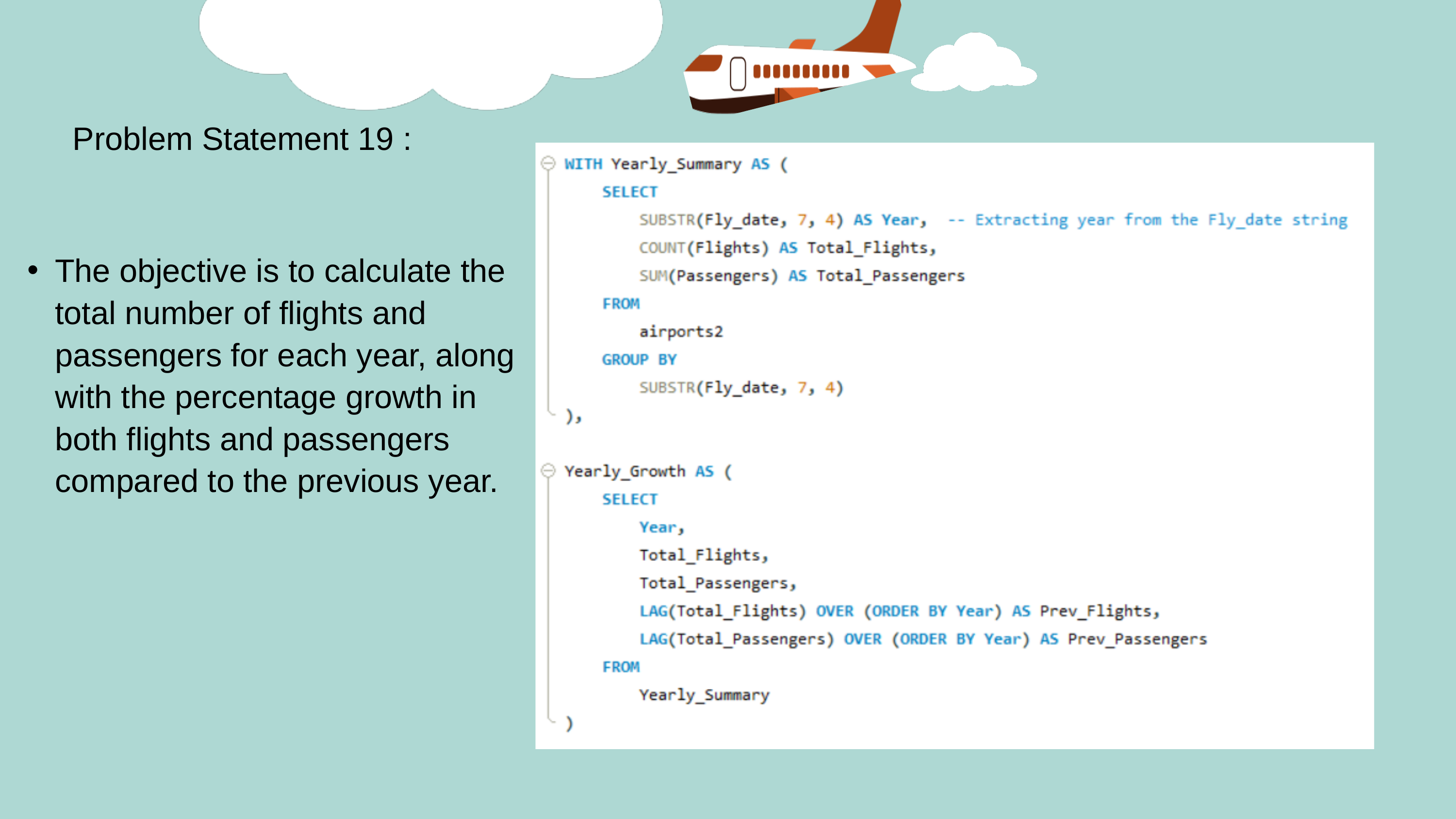

Problem Statement 19 :

The objective is to calculate the total number of flights and passengers for each year, along with the percentage growth in both flights and passengers compared to the previous year.